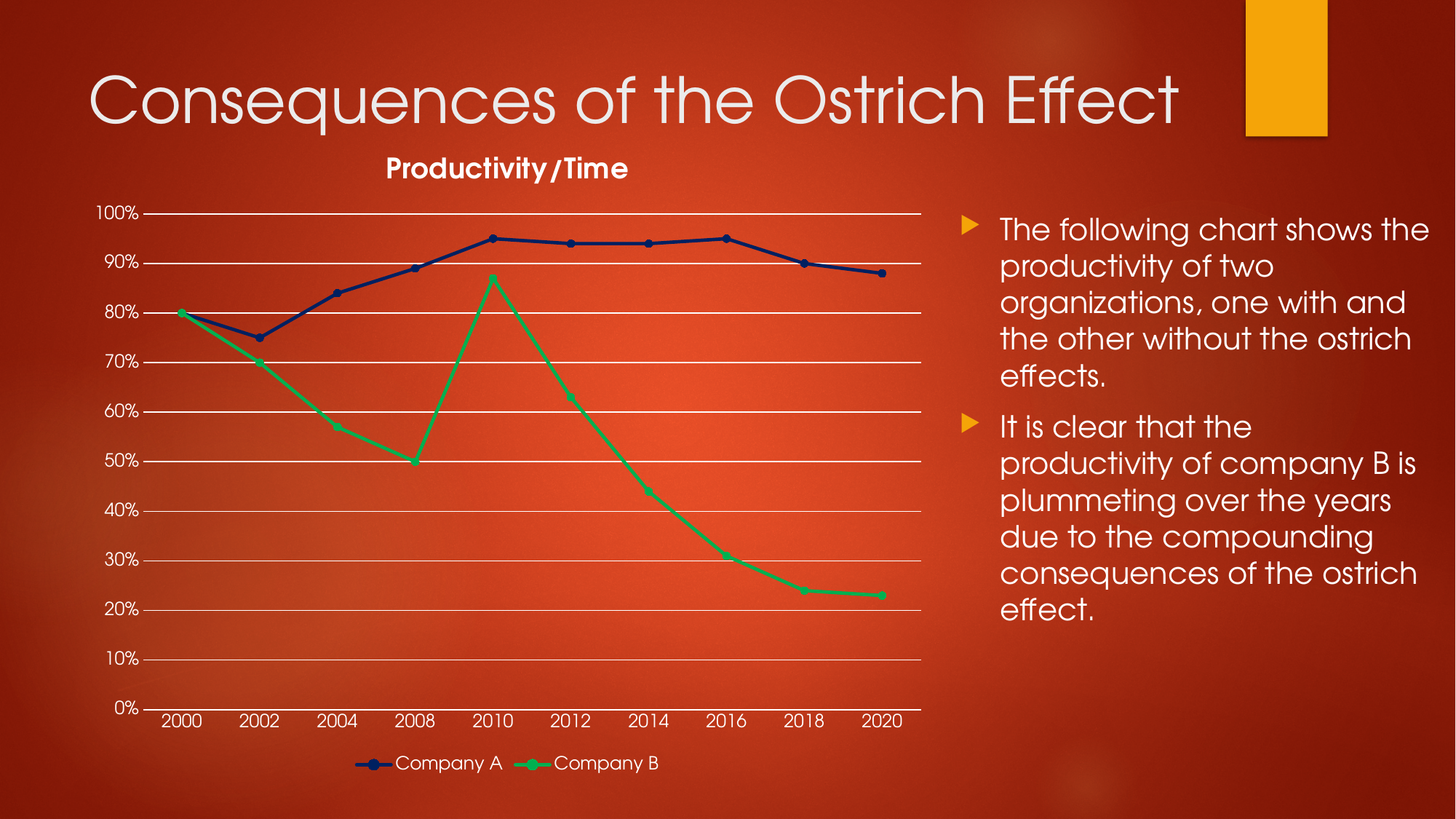

# Consequences of the Ostrich Effect

### Chart: Productivity/Time

| Category | Company A | Company B |
|---|---|---|
| 2000 | 0.8 | 0.8 |
| 2002 | 0.75 | 0.7 |
| 2004 | 0.84 | 0.57 |
| 2008 | 0.89 | 0.5 |
| 2010 | 0.95 | 0.87 |
| 2012 | 0.94 | 0.63 |
| 2014 | 0.94 | 0.44 |
| 2016 | 0.95 | 0.31 |
| 2018 | 0.9 | 0.24 |
| 2020 | 0.88 | 0.23 |
The following chart shows the productivity of two organizations, one with and the other without the ostrich effects.
It is clear that the productivity of company B is plummeting over the years due to the compounding consequences of the ostrich effect.